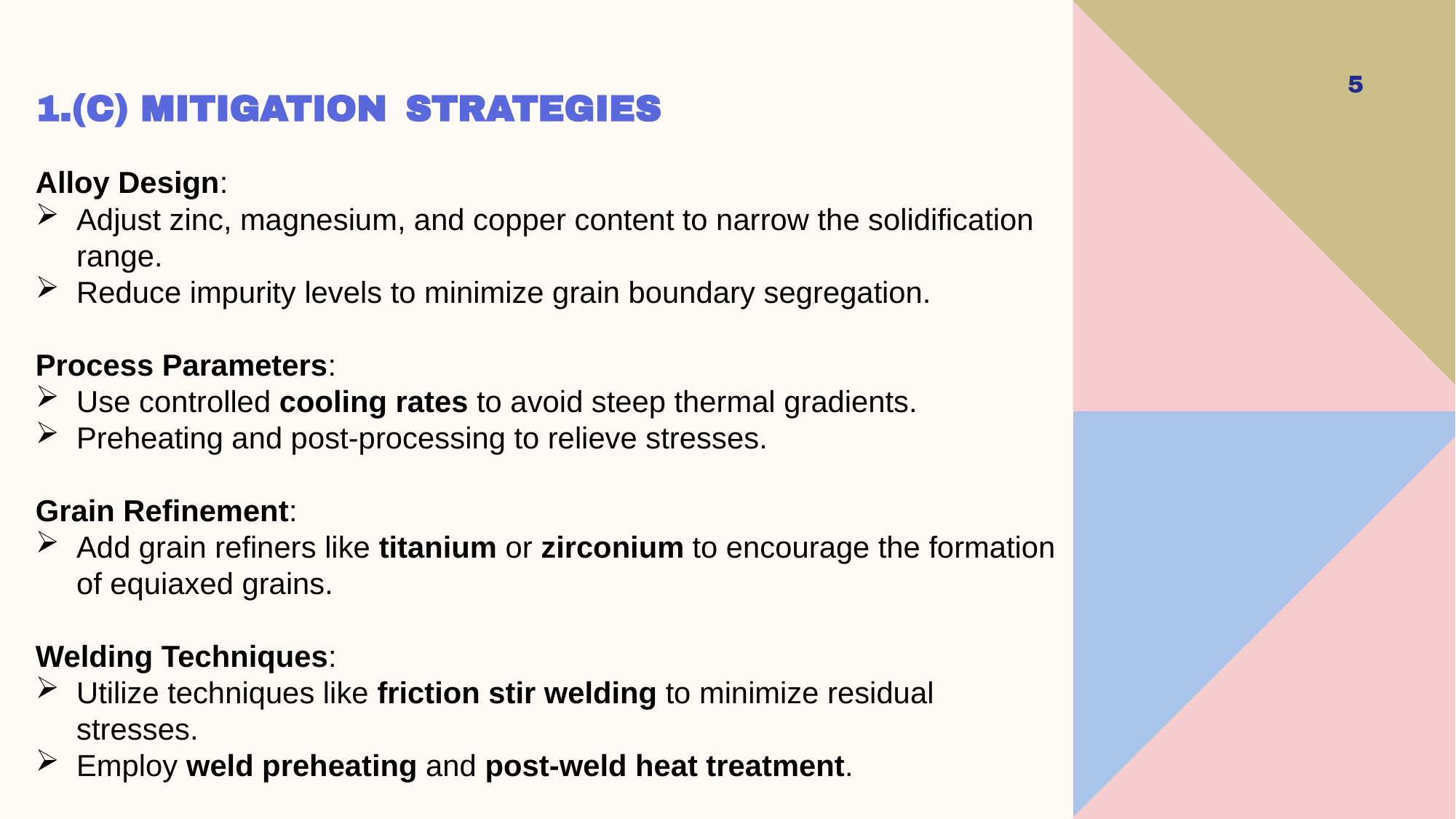

5
# 1.(C) Mitigation Strategies
Alloy Design:
Adjust zinc, magnesium, and copper content to narrow the solidification range.
Reduce impurity levels to minimize grain boundary segregation.

Process Parameters:
Use controlled cooling rates to avoid steep thermal gradients.
Preheating and post-processing to relieve stresses.

Grain Refinement:
Add grain refiners like titanium or zirconium to encourage the formation of equiaxed grains.

Welding Techniques:
Utilize techniques like friction stir welding to minimize residual stresses.
Employ weld preheating and post-weld heat treatment.